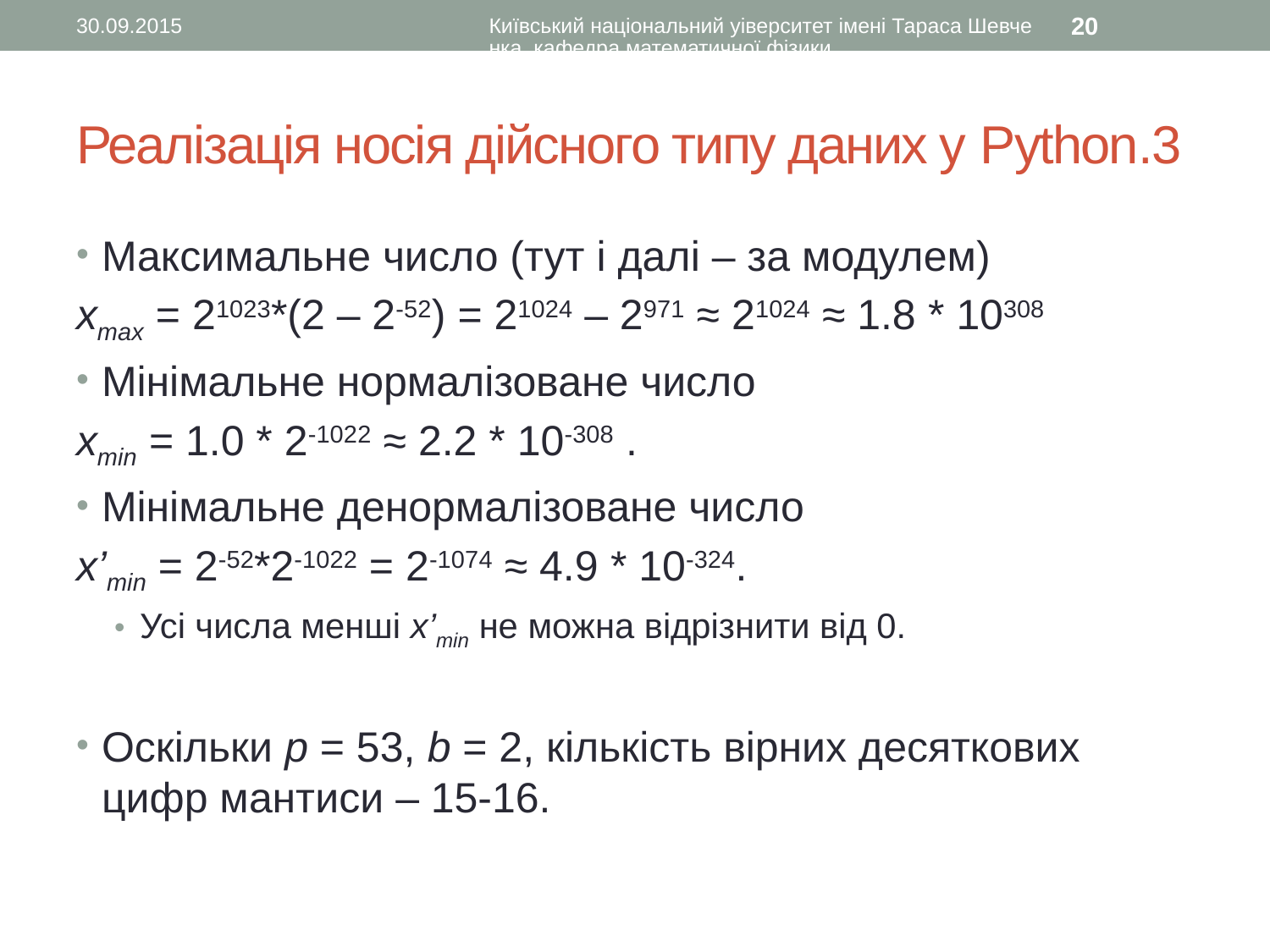

30.09.2015
Київський національний уіверситет імені Тараса Шевченка, кафедра математичної фізики
20
# Реалізація носія дійсного типу даних у Python.3
Максимальне число (тут і далі – за модулем)
хmax = 21023*(2 – 2-52) = 21024 – 2971 ≈ 21024 ≈ 1.8 * 10308
Мінімальне нормалізоване число
хmin = 1.0 * 2-1022 ≈ 2.2 * 10-308 .
Мінімальне денормалізоване число
х’min = 2-52*2-1022 = 2-1074 ≈ 4.9 * 10-324.
Усі числа менші х’min не можна відрізнити від 0.

Оскільки p = 53, b = 2, кількість вірних десяткових цифр мантиси – 15-16.